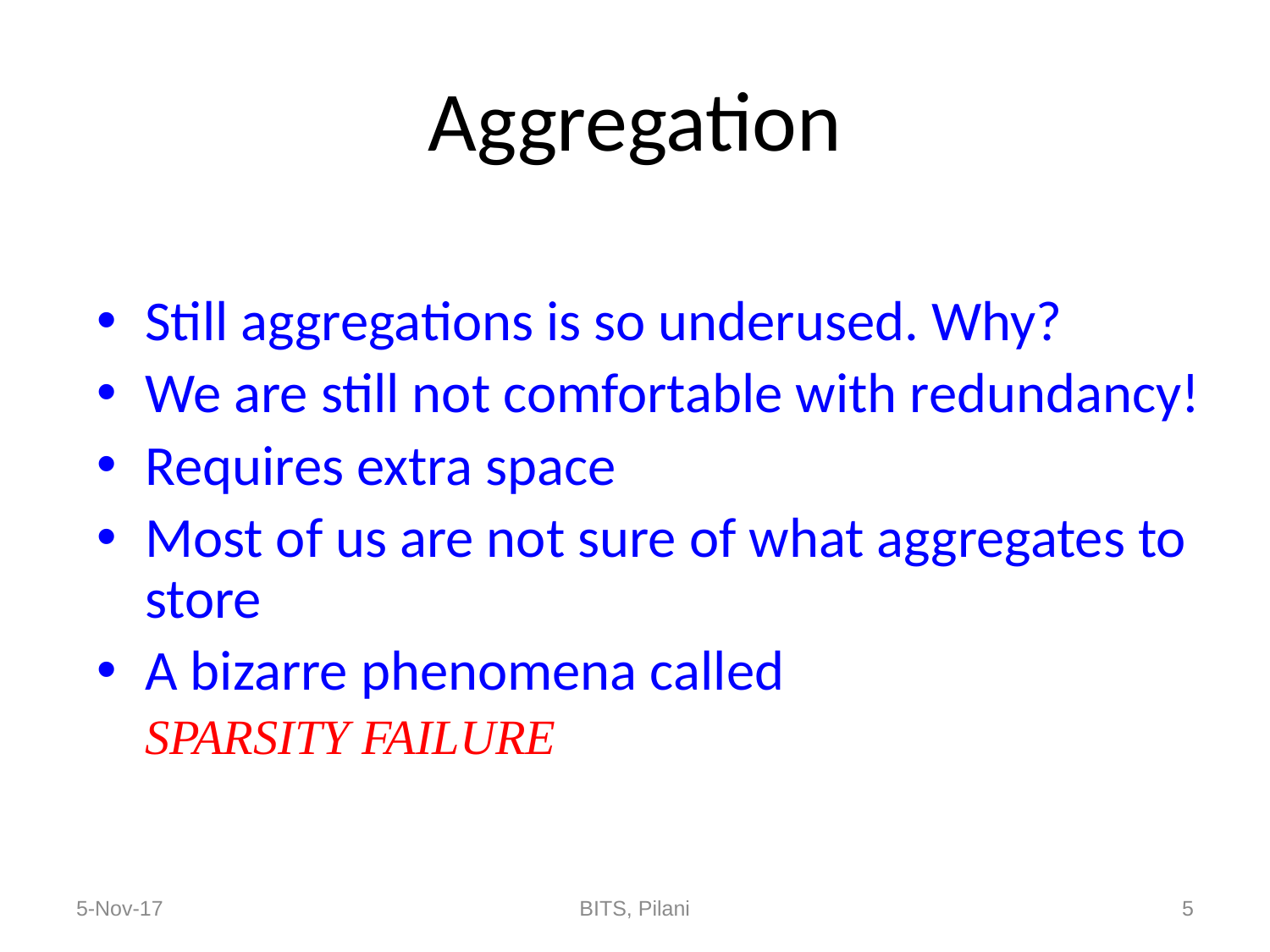

# Aggregation
Still aggregations is so underused. Why?
We are still not comfortable with redundancy!
Requires extra space
Most of us are not sure of what aggregates to store
A bizarre phenomena called
	SPARSITY FAILURE
5-Nov-17
BITS, Pilani
5